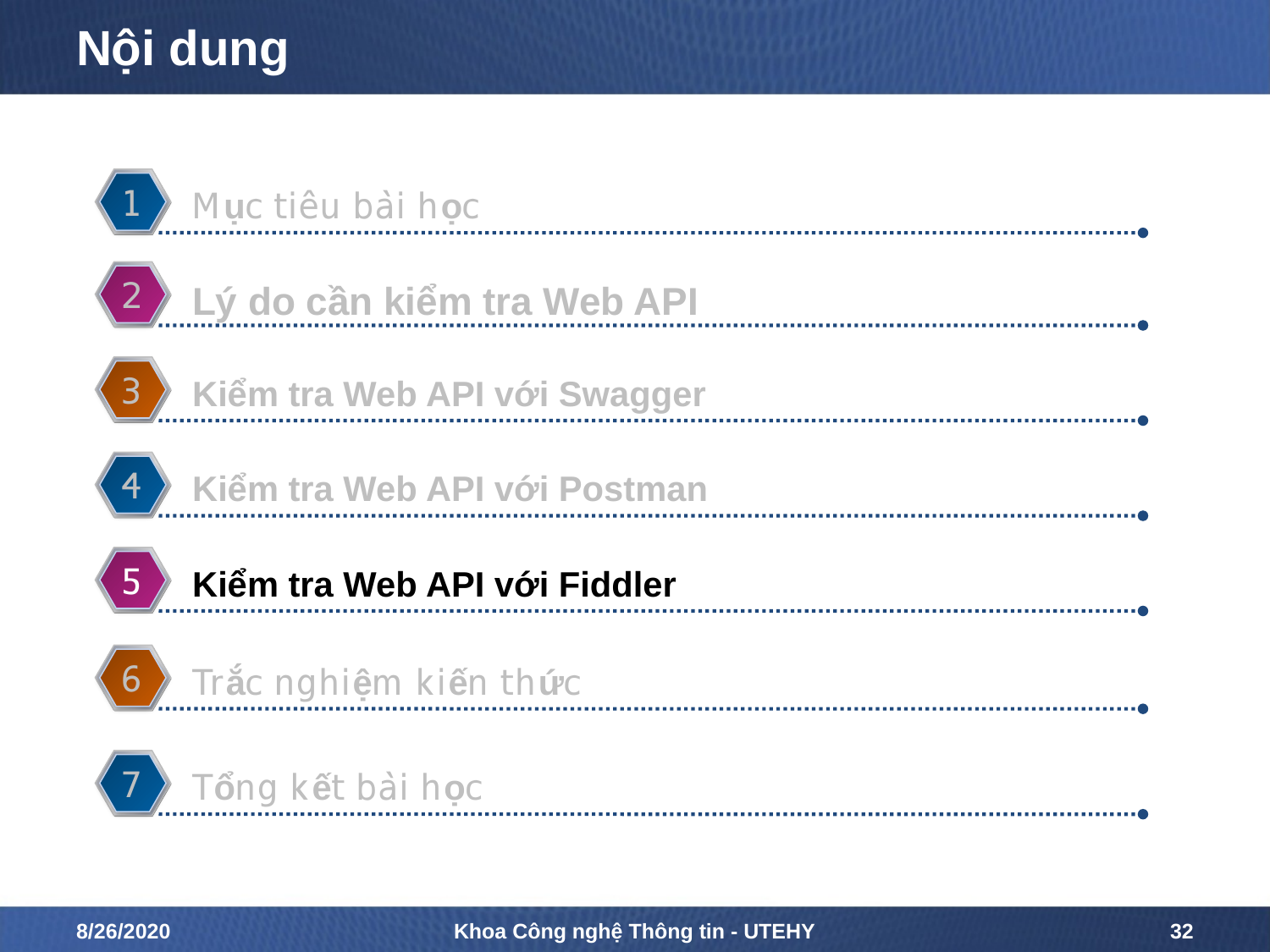

# Nội dung

1
Mục tiêu bài học

2
Lý do cần kiểm tra Web API

3
Kiểm tra Web API với Swagger

4
Kiểm tra Web API với Postman

5
Kiểm tra Web API với Fiddler

6
Trắc nghiệm kiến thức

7
Tổng kết bài học

8/26/2020
Khoa Công nghệ Thông tin - UTEHY
32